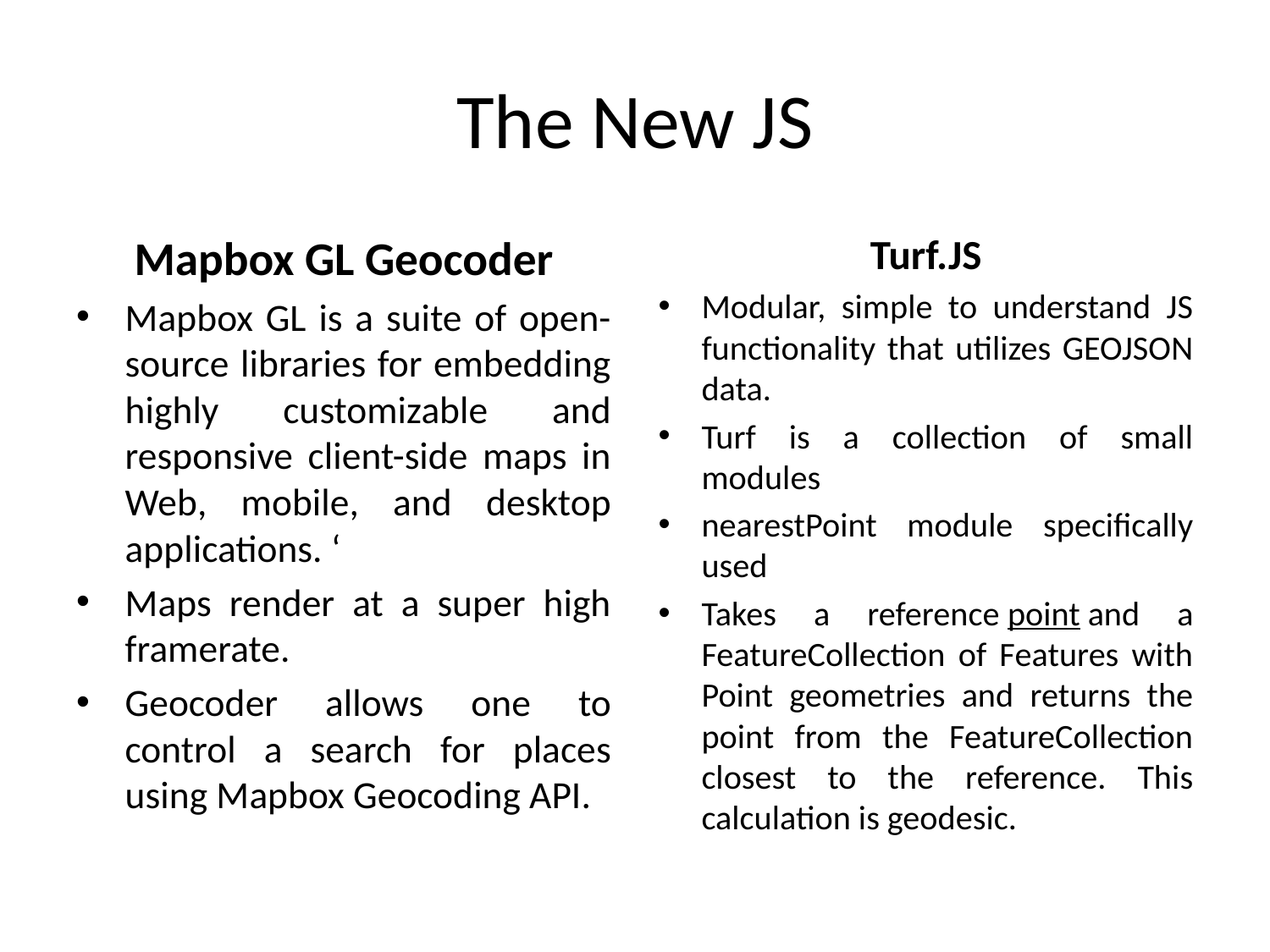

# The New JS
Mapbox GL Geocoder
Mapbox GL is a suite of open-source libraries for embedding highly customizable and responsive client-side maps in Web, mobile, and desktop applications. ‘
Maps render at a super high framerate.
Geocoder allows one to control a search for places using Mapbox Geocoding API.
Turf.JS
Modular, simple to understand JS functionality that utilizes GEOJSON data.
Turf is a collection of small modules
nearestPoint module specifically used
Takes a reference point and a FeatureCollection of Features with Point geometries and returns the point from the FeatureCollection closest to the reference. This calculation is geodesic.